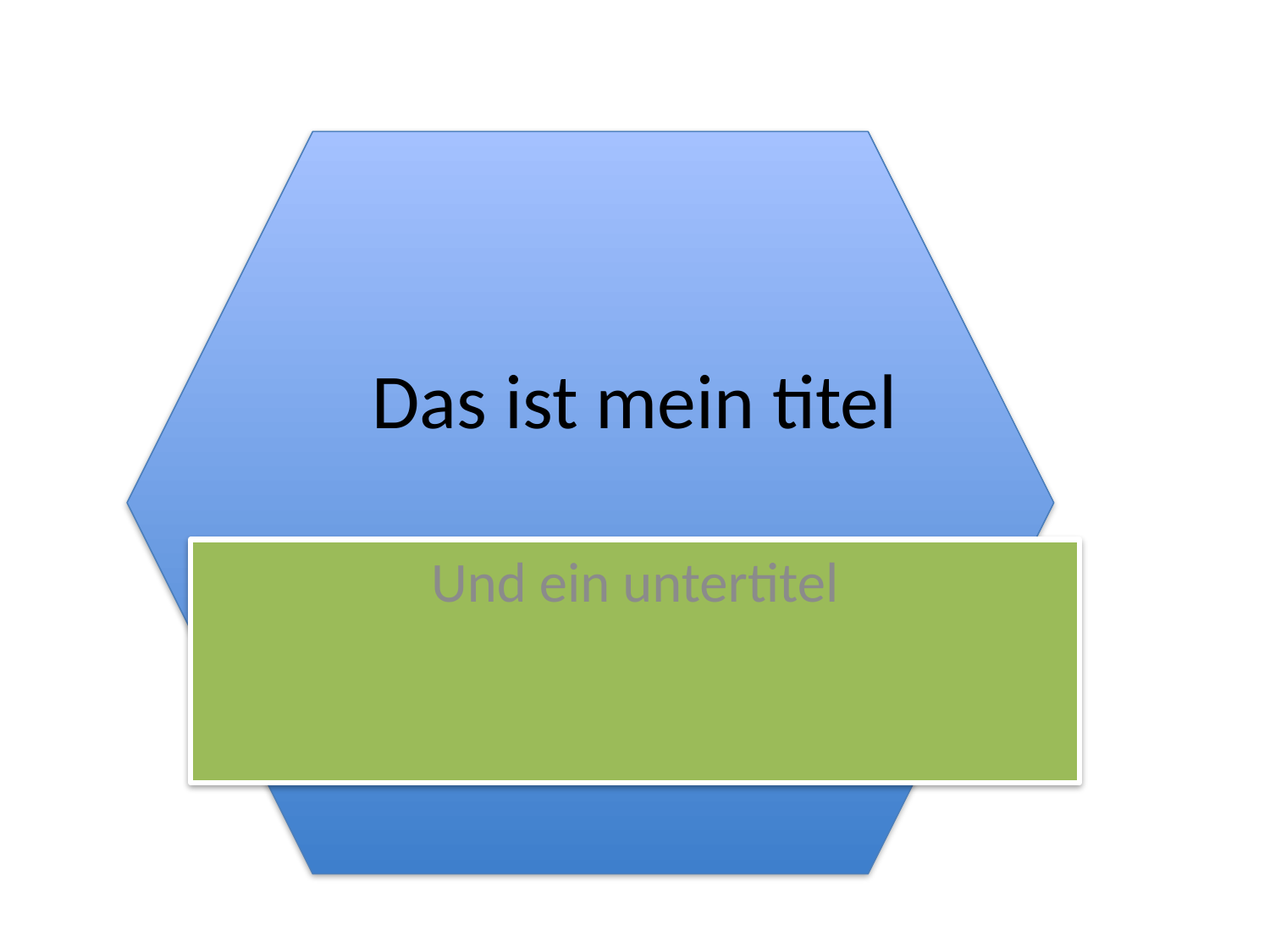

# Das ist mein titel
Und ein untertitel